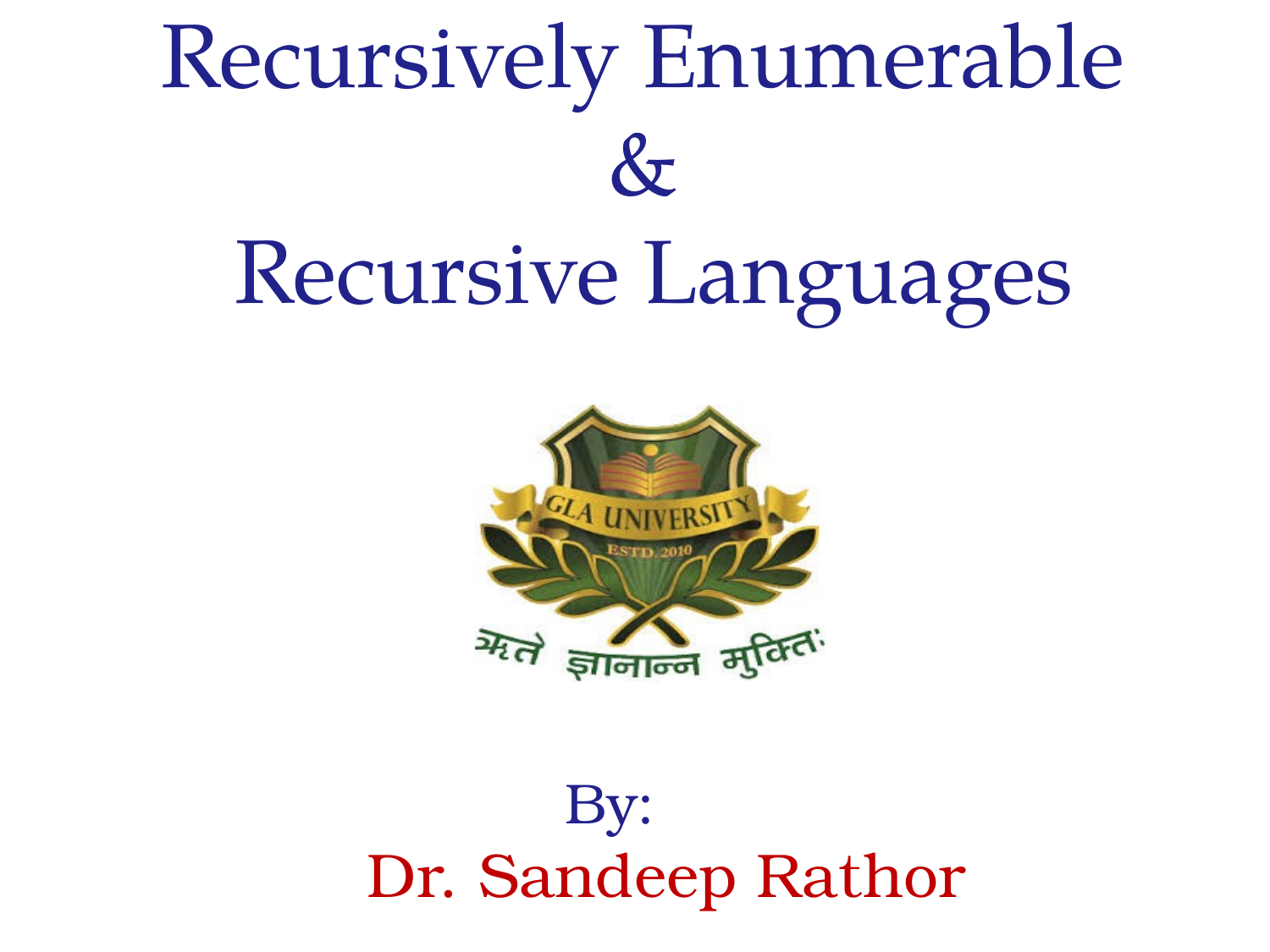

# Recursively Enumerable & Recursive Languages

           By:
Dr. Sandeep Rathor